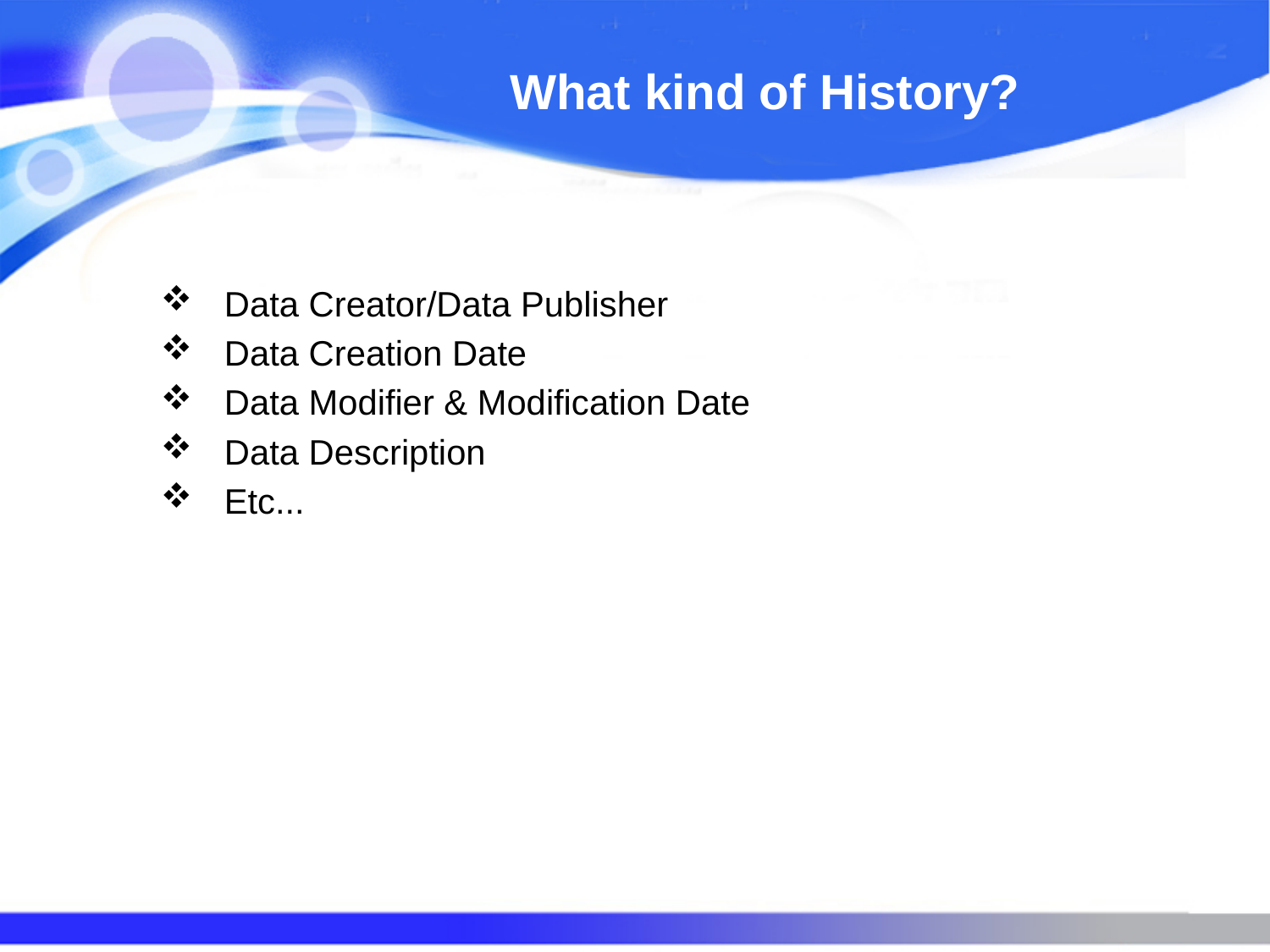

# What kind of History?
Data Creator/Data Publisher
Data Creation Date
Data Modifier & Modification Date
Data Description
Etc...